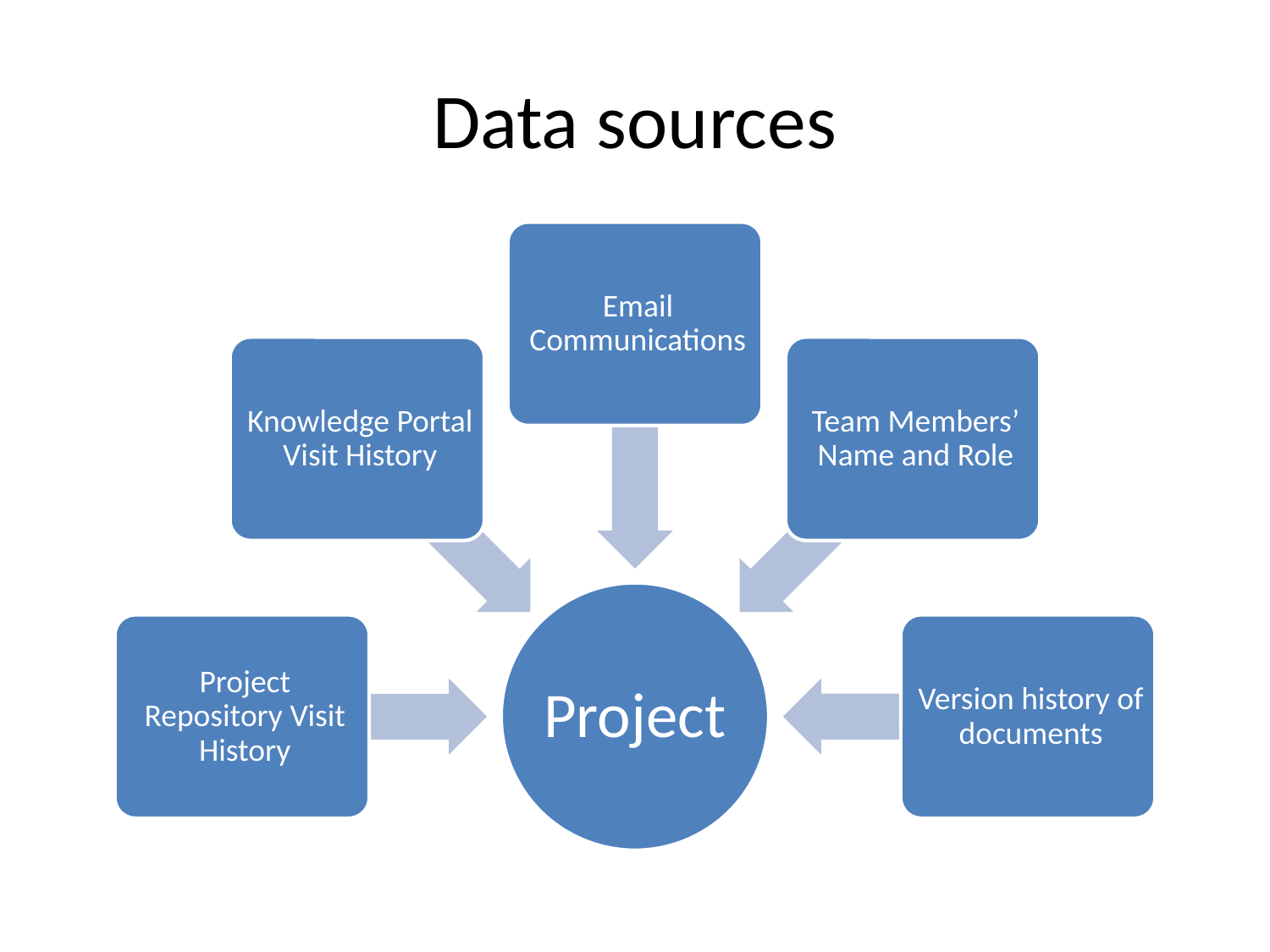

# Data sources
Project
Project Repository Visit History
Knowledge Portal Visit History
Email Communications
Team Members’ Name and Role
Version history of documents